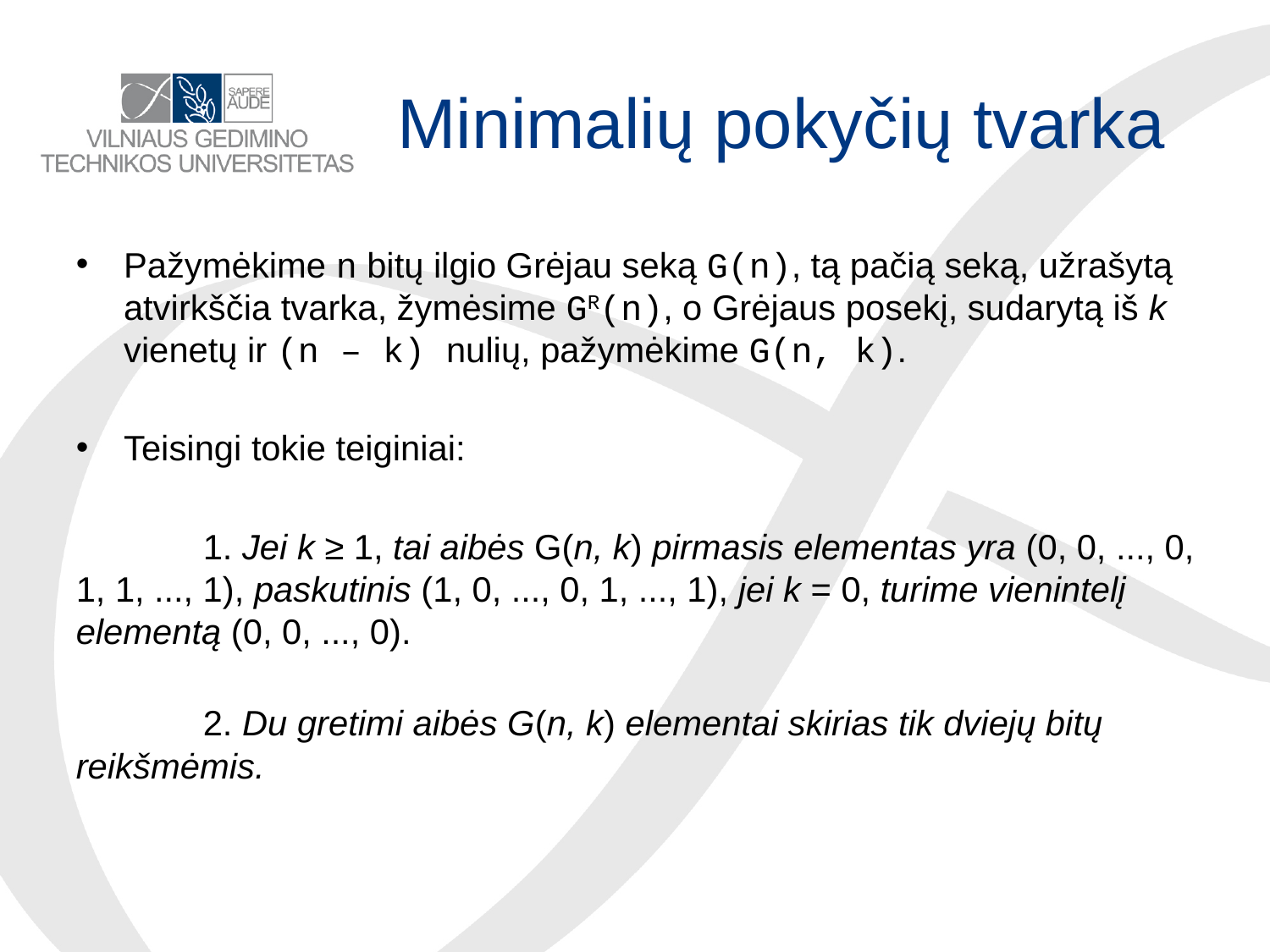

# Minimalių pokyčių tvarka
Pažymėkime n bitų ilgio Grėjau seką G(n), tą pačią seką, užrašytą atvirkščia tvarka, žymėsime GR(n), o Grėjaus posekį, sudarytą iš k vienetų ir (n – k) nulių, pažymėkime G(n, k).

Teisingi tokie teiginiai:

	1. Jei k ≥ 1, tai aibės G(n, k) pirmasis elementas yra (0, 0, ..., 0, 1, 1, ..., 1), paskutinis (1, 0, ..., 0, 1, ..., 1), jei k = 0, turime vienintelį elementą (0, 0, ..., 0).
	2. Du gretimi aibės G(n, k) elementai skirias tik dviejų bitų reikšmėmis.